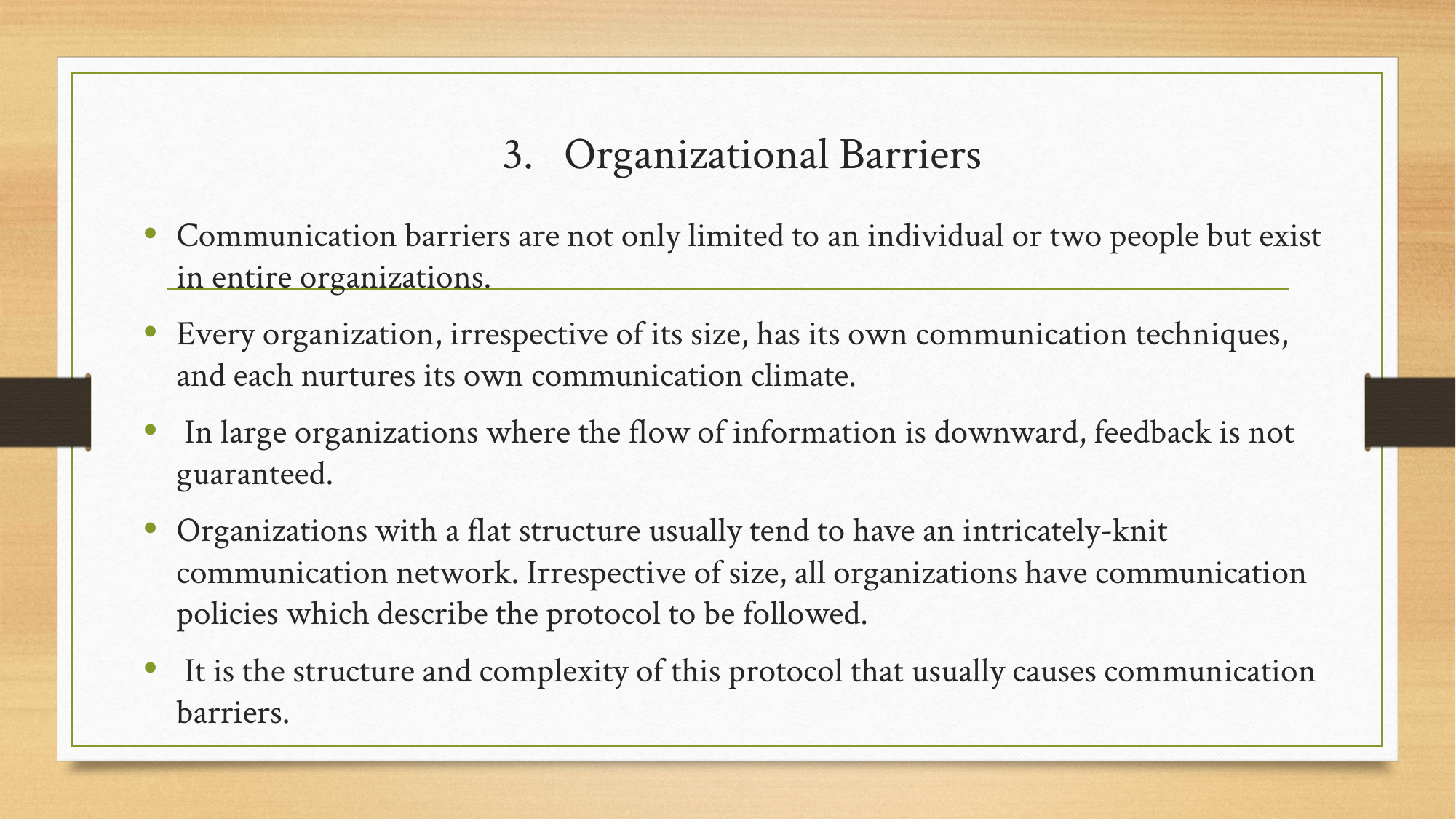

# 3.   Organizational Barriers
Communication barriers are not only limited to an individual or two people but exist in entire organizations.
Every organization, irrespective of its size, has its own communication techniques, and each nurtures its own communication climate.
 In large organizations where the flow of information is downward, feedback is not guaranteed.
Organizations with a flat structure usually tend to have an intricately-knit communication network. Irrespective of size, all organizations have communication policies which describe the protocol to be followed.
 It is the structure and complexity of this protocol that usually causes communication barriers.